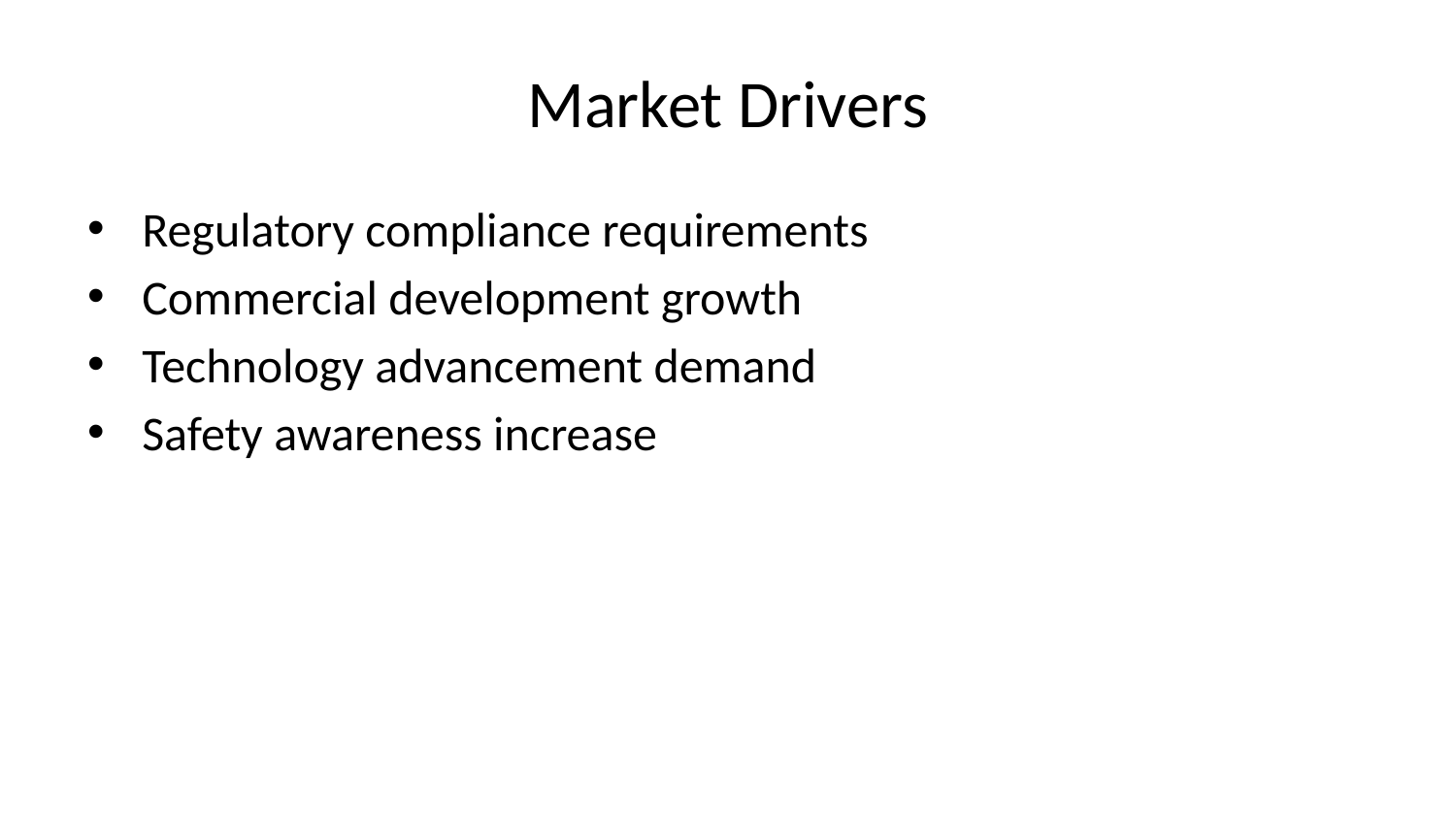

# Market Drivers
Regulatory compliance requirements
Commercial development growth
Technology advancement demand
Safety awareness increase